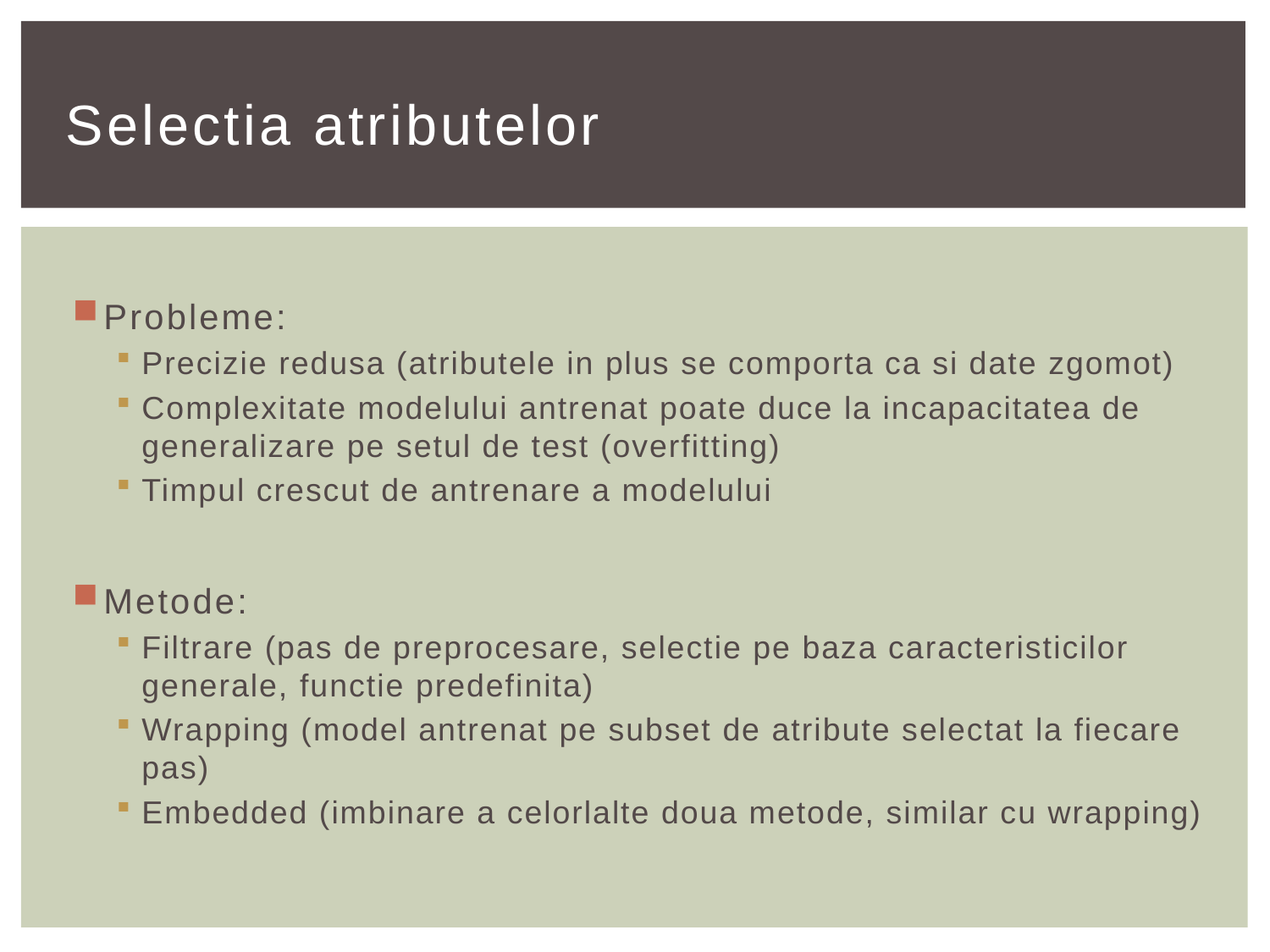

# Selectia atributelor

Probleme:
Precizie redusa (atributele in plus se comporta ca si date zgomot)
Complexitate modelului antrenat poate duce la incapacitatea de generalizare pe setul de test (overfitting)
Timpul crescut de antrenare a modelului

Metode:
Filtrare (pas de preprocesare, selectie pe baza caracteristicilor generale, functie predefinita)
Wrapping (model antrenat pe subset de atribute selectat la fiecare pas)
Embedded (imbinare a celorlalte doua metode, similar cu wrapping)